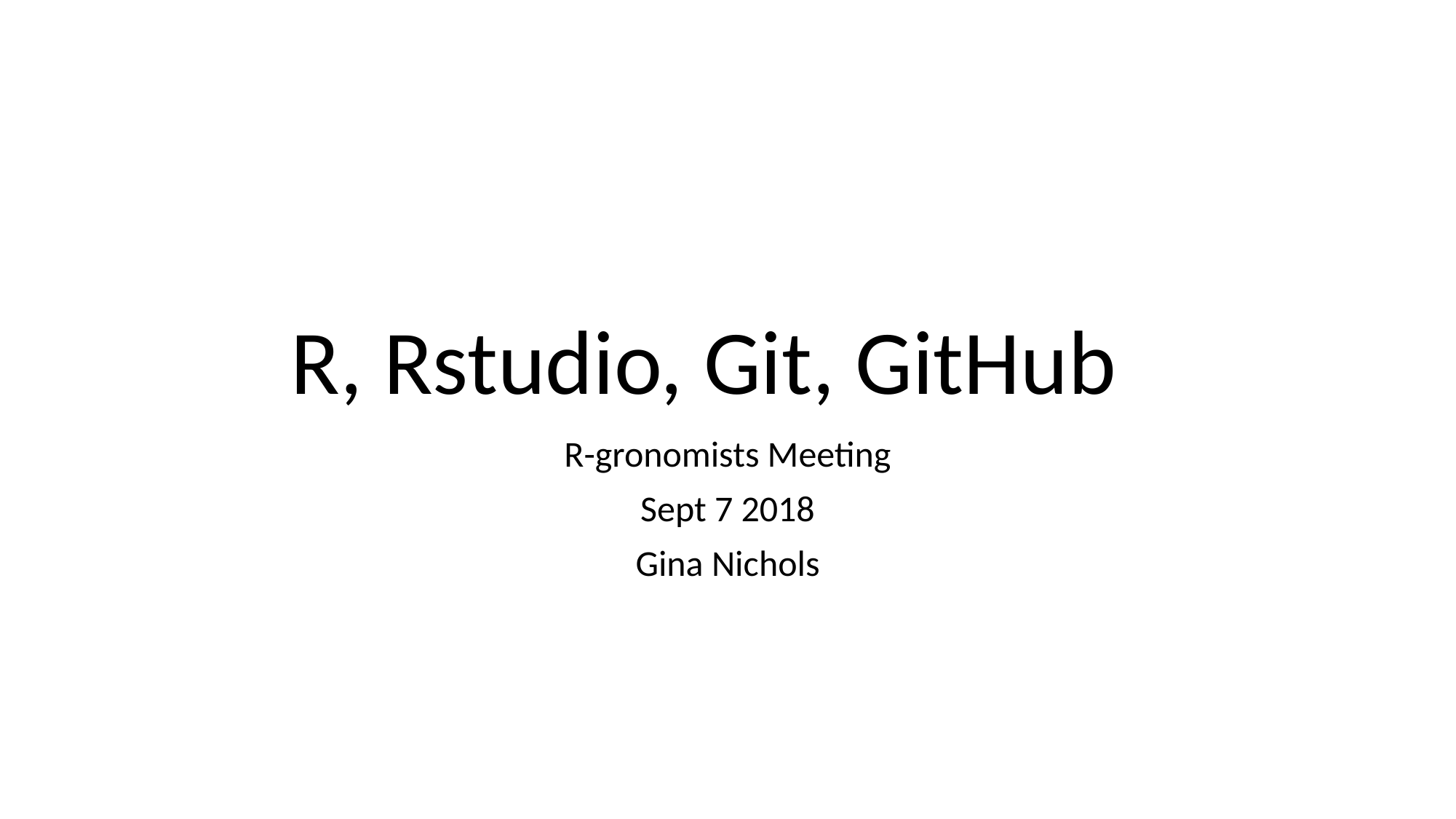

# R, Rstudio, Git, GitHub
R-gronomists Meeting
Sept 7 2018
Gina Nichols